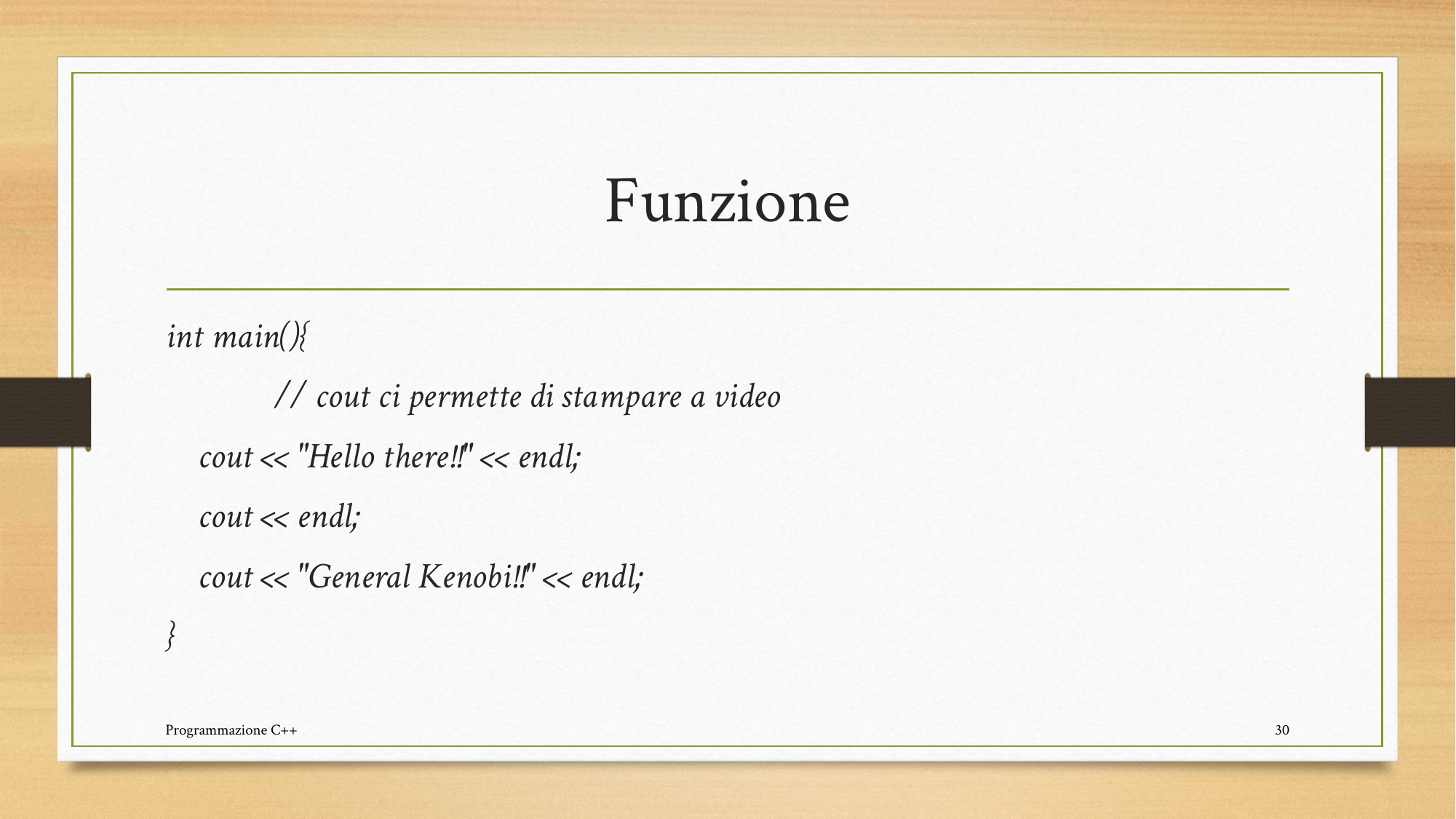

# Funzione
int main(){
	// cout ci permette di stampare a video
    cout << "Hello there!!" << endl;
    cout << endl;
    cout << "General Kenobi!!" << endl;
}
Programmazione C++
30